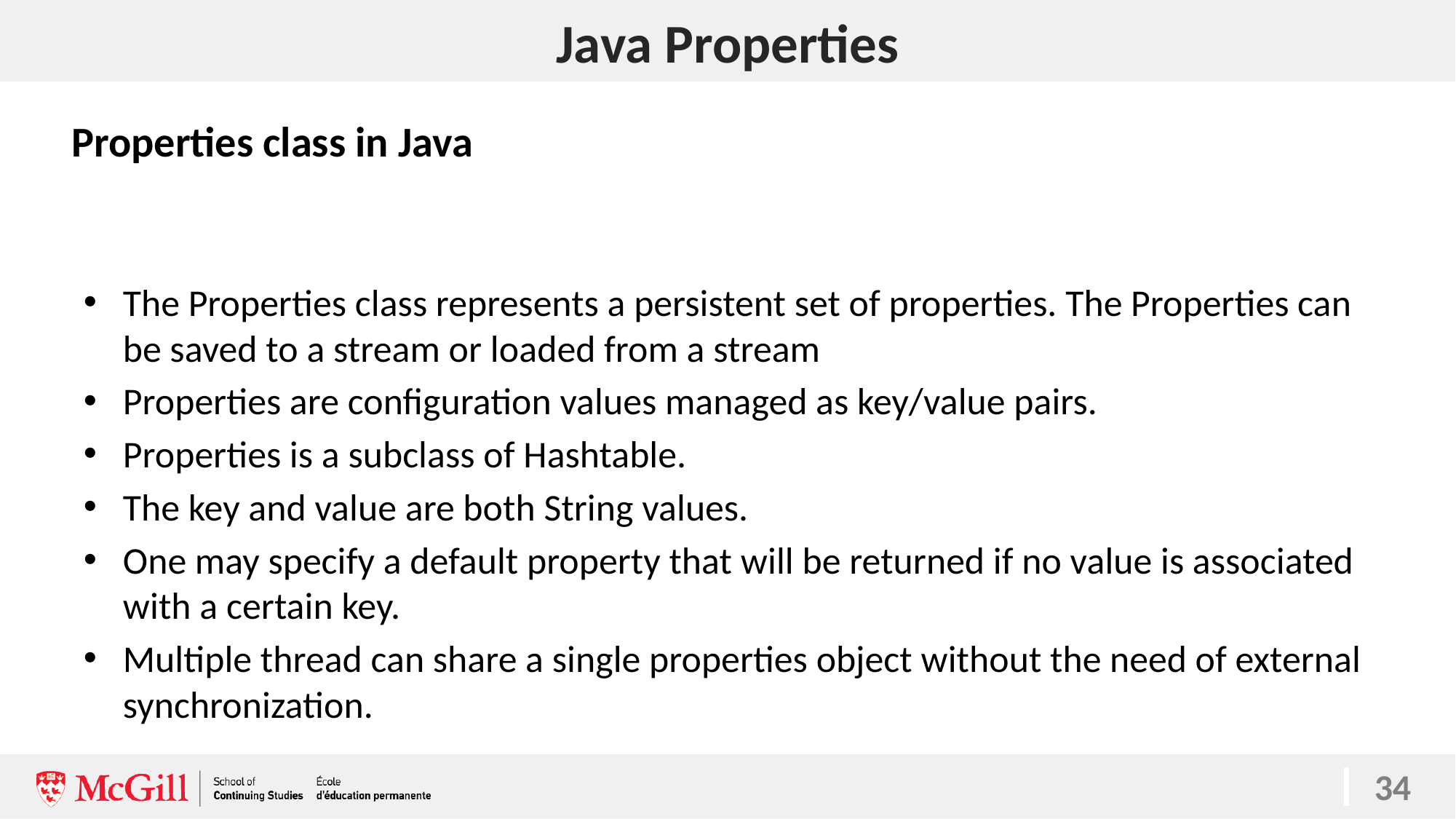

# Java Properties
Properties class in Java
The Properties class represents a persistent set of properties. The Properties can be saved to a stream or loaded from a stream
Properties are configuration values managed as key/value pairs.
Properties is a subclass of Hashtable.
The key and value are both String values.
One may specify a default property that will be returned if no value is associated with a certain key.
Multiple thread can share a single properties object without the need of external synchronization.